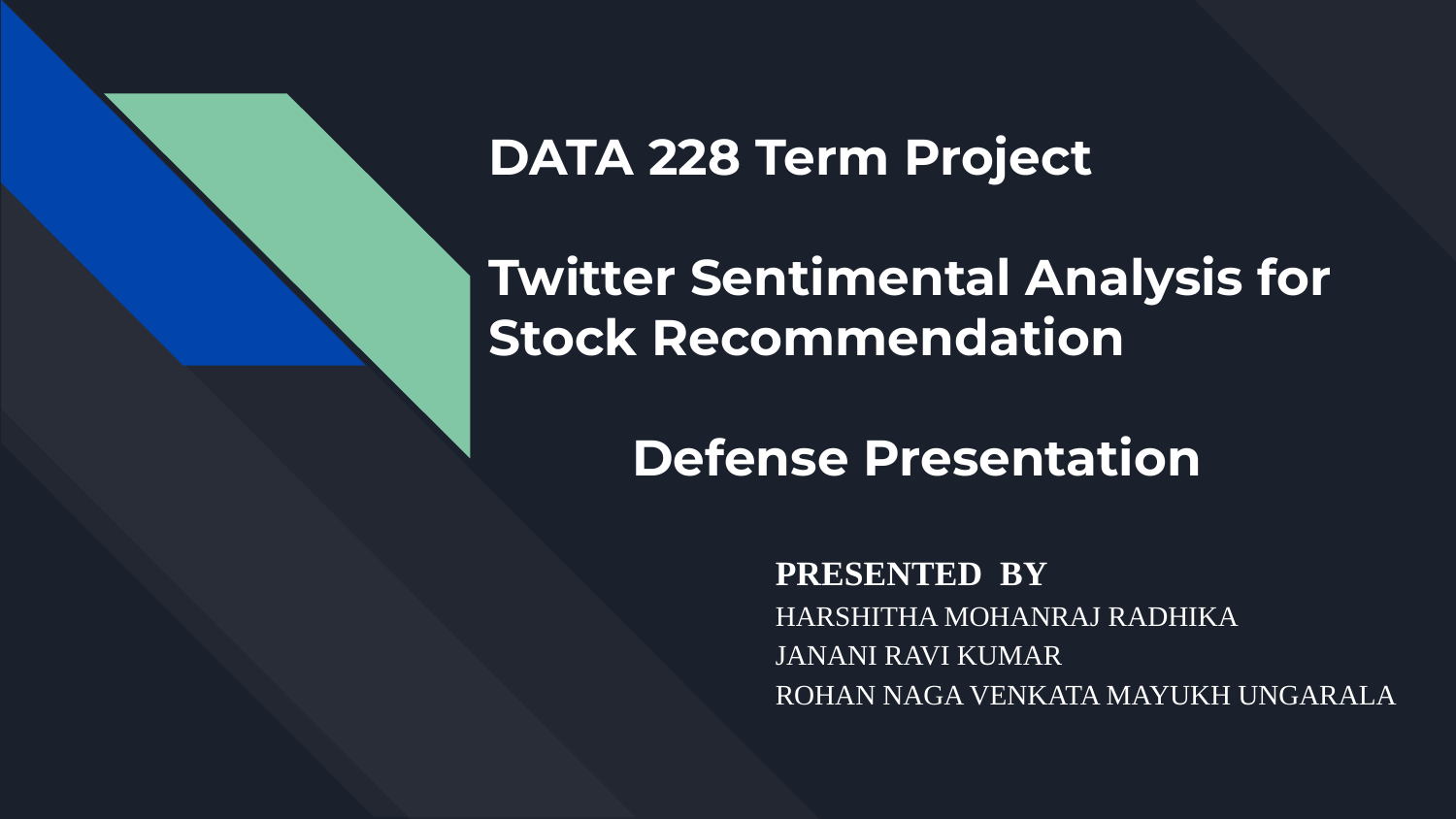

# DATA 228 Term Project

Twitter Sentimental Analysis for Stock Recommendation

          Defense Presentation
PRESENTED  BY
HARSHITHA MOHANRAJ RADHIKA
JANANI RAVI KUMAR
ROHAN NAGA VENKATA MAYUKH UNGARALA